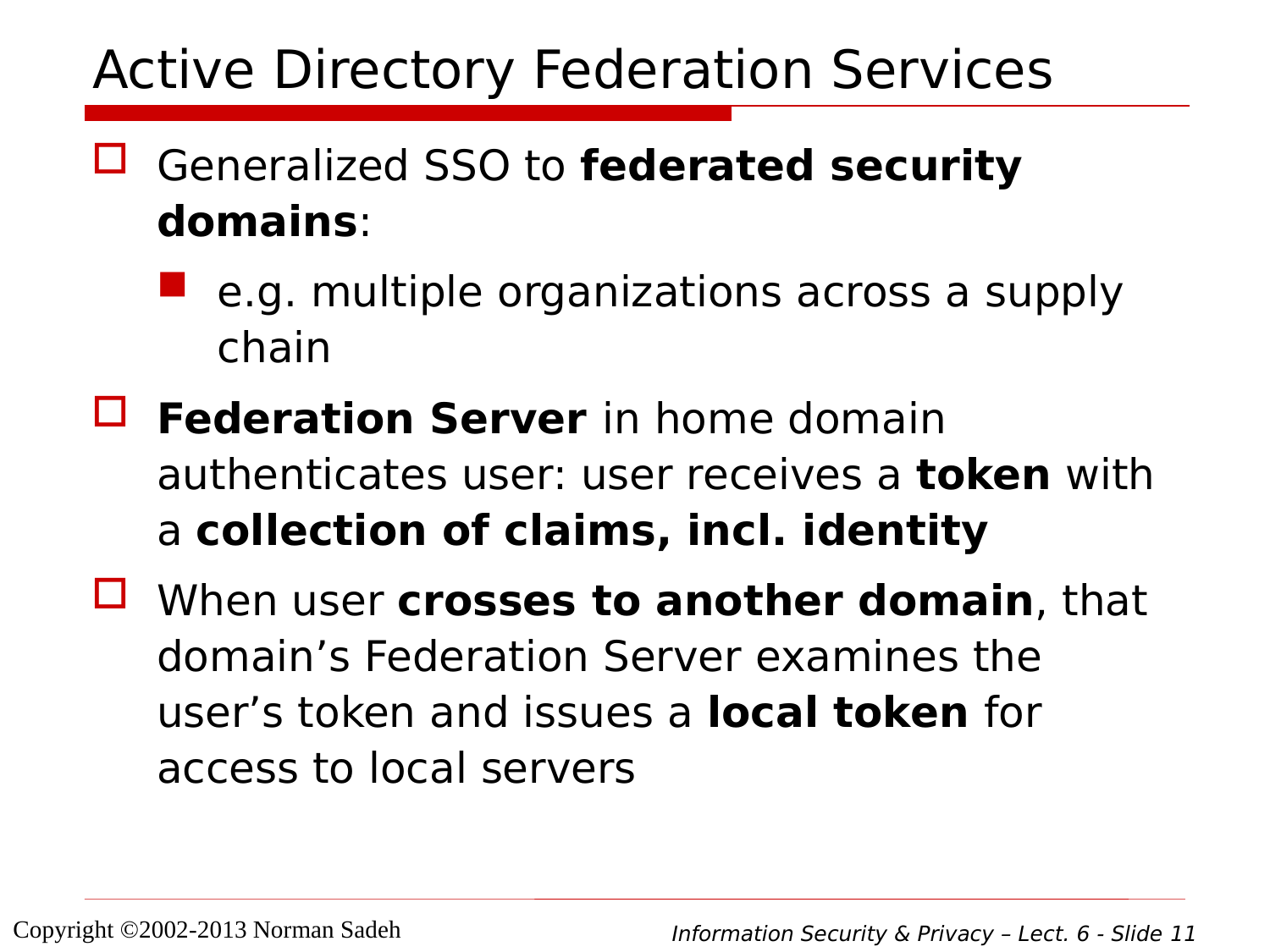

# Active Directory Federation Services
Generalized SSO to federated security domains:
e.g. multiple organizations across a supply chain
Federation Server in home domain authenticates user: user receives a token with a collection of claims, incl. identity
When user crosses to another domain, that domain’s Federation Server examines the user’s token and issues a local token for access to local servers